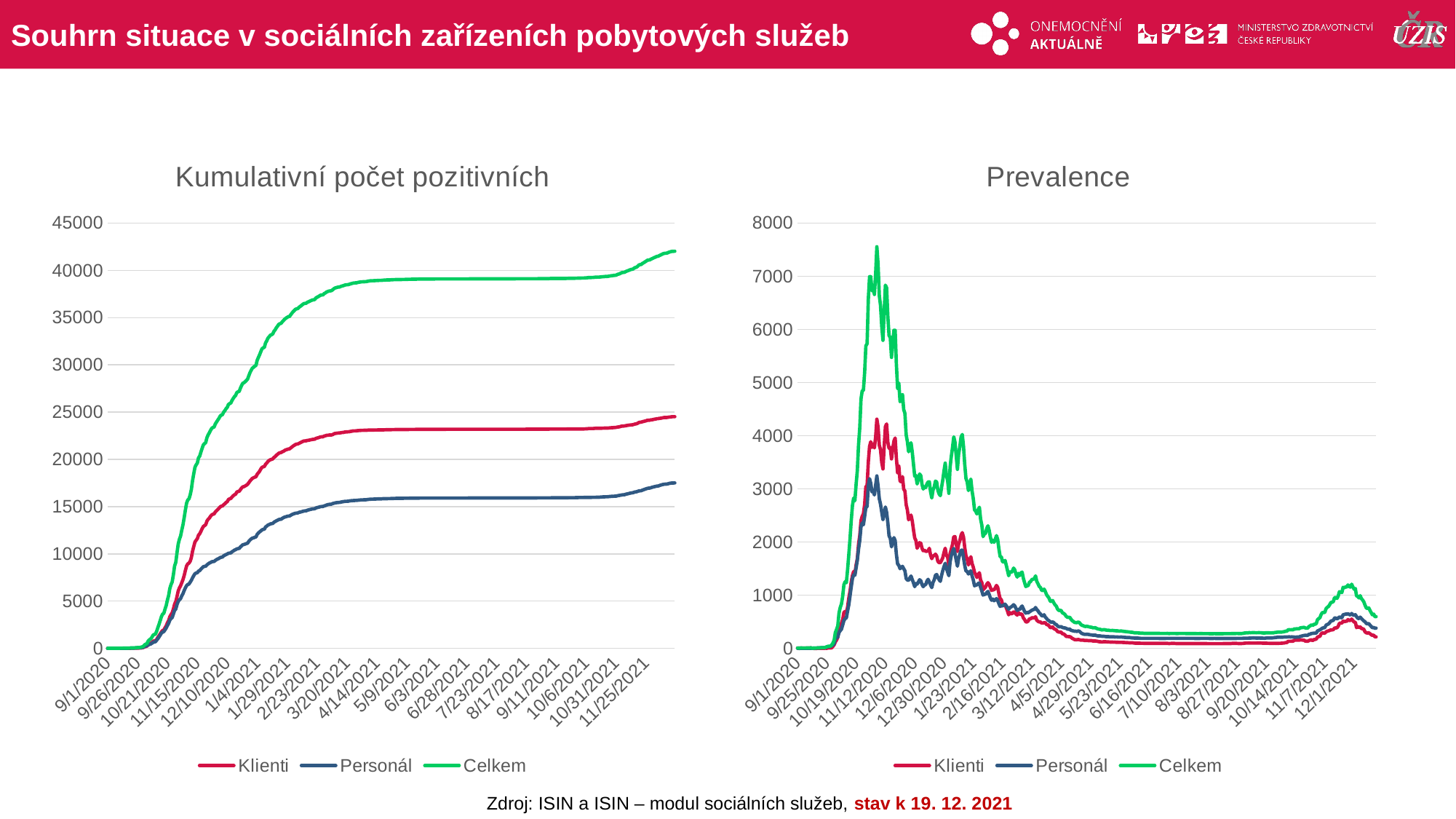

# Souhrn situace v sociálních zařízeních pobytových služeb

### Chart: Kumulativní počet pozitivních

| Category | Klienti | Personál | Celkem |
|---|---|---|---|
| 44075 | 6.0 | 1.0 | 7.0 |
| 44076 | 6.0 | 1.0 | 7.0 |
| 44077 | 6.0 | 1.0 | 7.0 |
| 44078 | 6.0 | 4.0 | 10.0 |
| 44079 | 6.0 | 4.0 | 10.0 |
| 44080 | 6.0 | 4.0 | 10.0 |
| 44081 | 6.0 | 4.0 | 10.0 |
| 44082 | 7.0 | 4.0 | 11.0 |
| 44083 | 8.0 | 6.0 | 14.0 |
| 44084 | 8.0 | 7.0 | 15.0 |
| 44085 | 8.0 | 8.0 | 16.0 |
| 44086 | 11.0 | 9.0 | 20.0 |
| 44087 | 12.0 | 9.0 | 21.0 |
| 44088 | 12.0 | 12.0 | 24.0 |
| 44089 | 12.0 | 13.0 | 25.0 |
| 44090 | 12.0 | 15.0 | 27.0 |
| 44091 | 12.0 | 17.0 | 29.0 |
| 44092 | 14.0 | 19.0 | 33.0 |
| 44093 | 15.0 | 20.0 | 35.0 |
| 44094 | 18.0 | 24.0 | 42.0 |
| 44095 | 19.0 | 29.0 | 48.0 |
| 44096 | 19.0 | 33.0 | 52.0 |
| 44097 | 20.0 | 34.0 | 54.0 |
| 44098 | 23.0 | 38.0 | 61.0 |
| 44099 | 24.0 | 50.0 | 74.0 |
| 44100 | 29.0 | 57.0 | 86.0 |
| 44101 | 34.0 | 59.0 | 93.0 |
| 44102 | 37.0 | 63.0 | 100.0 |
| 44103 | 42.0 | 86.0 | 128.0 |
| 44104 | 70.0 | 96.0 | 166.0 |
| 44105 | 101.0 | 126.0 | 227.0 |
| 44106 | 163.0 | 220.0 | 383.0 |
| 44107 | 199.0 | 251.0 | 450.0 |
| 44108 | 253.0 | 280.0 | 533.0 |
| 44109 | 420.0 | 370.0 | 790.0 |
| 44110 | 502.0 | 416.0 | 918.0 |
| 44111 | 547.0 | 458.0 | 1005.0 |
| 44112 | 625.0 | 542.0 | 1167.0 |
| 44113 | 764.0 | 629.0 | 1393.0 |
| 44114 | 794.0 | 680.0 | 1474.0 |
| 44115 | 805.0 | 705.0 | 1510.0 |
| 44116 | 943.0 | 864.0 | 1807.0 |
| 44117 | 1165.0 | 1018.0 | 2183.0 |
| 44118 | 1346.0 | 1209.0 | 2555.0 |
| 44119 | 1539.0 | 1408.0 | 2947.0 |
| 44120 | 1744.0 | 1619.0 | 3363.0 |
| 44121 | 1899.0 | 1723.0 | 3622.0 |
| 44122 | 1940.0 | 1771.0 | 3711.0 |
| 44123 | 2182.0 | 1962.0 | 4144.0 |
| 44124 | 2382.0 | 2155.0 | 4537.0 |
| 44125 | 2708.0 | 2412.0 | 5120.0 |
| 44126 | 2936.0 | 2647.0 | 5583.0 |
| 44127 | 3351.0 | 2981.0 | 6332.0 |
| 44128 | 3578.0 | 3168.0 | 6746.0 |
| 44129 | 3773.0 | 3258.0 | 7031.0 |
| 44130 | 4160.0 | 3633.0 | 7793.0 |
| 44131 | 4682.0 | 4029.0 | 8711.0 |
| 44132 | 4942.0 | 4162.0 | 9104.0 |
| 44133 | 5480.0 | 4631.0 | 10111.0 |
| 44134 | 6067.0 | 4963.0 | 11030.0 |
| 44135 | 6404.0 | 5146.0 | 11550.0 |
| 44136 | 6616.0 | 5262.0 | 11878.0 |
| 44137 | 6947.0 | 5559.0 | 12506.0 |
| 44138 | 7279.0 | 5790.0 | 13069.0 |
| 44139 | 7703.0 | 6119.0 | 13822.0 |
| 44140 | 8236.0 | 6398.0 | 14634.0 |
| 44141 | 8724.0 | 6638.0 | 15362.0 |
| 44142 | 8938.0 | 6755.0 | 15693.0 |
| 44143 | 9016.0 | 6803.0 | 15819.0 |
| 44144 | 9220.0 | 7000.0 | 16220.0 |
| 44145 | 9605.0 | 7205.0 | 16810.0 |
| 44146 | 10282.0 | 7467.0 | 17749.0 |
| 44147 | 10780.0 | 7697.0 | 18477.0 |
| 44148 | 11261.0 | 7901.0 | 19162.0 |
| 44149 | 11440.0 | 7974.0 | 19414.0 |
| 44150 | 11604.0 | 8004.0 | 19608.0 |
| 44151 | 11986.0 | 8182.0 | 20168.0 |
| 44152 | 12124.0 | 8228.0 | 20352.0 |
| 44153 | 12390.0 | 8390.0 | 20780.0 |
| 44154 | 12659.0 | 8519.0 | 21178.0 |
| 44155 | 12897.0 | 8639.0 | 21536.0 |
| 44156 | 12991.0 | 8675.0 | 21666.0 |
| 44157 | 13082.0 | 8692.0 | 21774.0 |
| 44158 | 13460.0 | 8830.0 | 22290.0 |
| 44159 | 13658.0 | 8935.0 | 22593.0 |
| 44160 | 13782.0 | 9028.0 | 22810.0 |
| 44161 | 13976.0 | 9083.0 | 23059.0 |
| 44162 | 14115.0 | 9163.0 | 23278.0 |
| 44163 | 14193.0 | 9186.0 | 23379.0 |
| 44164 | 14221.0 | 9201.0 | 23422.0 |
| 44165 | 14434.0 | 9306.0 | 23740.0 |
| 44166 | 14557.0 | 9391.0 | 23948.0 |
| 44167 | 14689.0 | 9457.0 | 24146.0 |
| 44168 | 14817.0 | 9514.0 | 24331.0 |
| 44169 | 14959.0 | 9603.0 | 24562.0 |
| 44170 | 15047.0 | 9643.0 | 24690.0 |
| 44171 | 15067.0 | 9668.0 | 24735.0 |
| 44172 | 15209.0 | 9788.0 | 24997.0 |
| 44173 | 15298.0 | 9864.0 | 25162.0 |
| 44174 | 15439.0 | 9926.0 | 25365.0 |
| 44175 | 15522.0 | 9985.0 | 25507.0 |
| 44176 | 15752.0 | 10062.0 | 25814.0 |
| 44177 | 15819.0 | 10083.0 | 25902.0 |
| 44178 | 15868.0 | 10100.0 | 25968.0 |
| 44179 | 16016.0 | 10228.0 | 26244.0 |
| 44180 | 16149.0 | 10299.0 | 26448.0 |
| 44181 | 16249.0 | 10394.0 | 26643.0 |
| 44182 | 16317.0 | 10445.0 | 26762.0 |
| 44183 | 16539.0 | 10527.0 | 27066.0 |
| 44184 | 16600.0 | 10554.0 | 27154.0 |
| 44185 | 16621.0 | 10581.0 | 27202.0 |
| 44186 | 16799.0 | 10739.0 | 27538.0 |
| 44187 | 16975.0 | 10850.0 | 27825.0 |
| 44188 | 17097.0 | 10966.0 | 28063.0 |
| 44189 | 17115.0 | 10994.0 | 28109.0 |
| 44190 | 17186.0 | 11038.0 | 28224.0 |
| 44191 | 17264.0 | 11087.0 | 28351.0 |
| 44192 | 17362.0 | 11133.0 | 28495.0 |
| 44193 | 17527.0 | 11324.0 | 28851.0 |
| 44194 | 17712.0 | 11470.0 | 29182.0 |
| 44195 | 17856.0 | 11581.0 | 29437.0 |
| 44196 | 17989.0 | 11666.0 | 29655.0 |
| 44197 | 18054.0 | 11695.0 | 29749.0 |
| 44198 | 18113.0 | 11754.0 | 29867.0 |
| 44199 | 18154.0 | 11789.0 | 29943.0 |
| 44200 | 18423.0 | 12064.0 | 30487.0 |
| 44201 | 18575.0 | 12207.0 | 30782.0 |
| 44202 | 18735.0 | 12319.0 | 31054.0 |
| 44203 | 18967.0 | 12418.0 | 31385.0 |
| 44204 | 19152.0 | 12539.0 | 31691.0 |
| 44205 | 19213.0 | 12587.0 | 31800.0 |
| 44206 | 19243.0 | 12612.0 | 31855.0 |
| 44207 | 19481.0 | 12842.0 | 32323.0 |
| 44208 | 19607.0 | 12938.0 | 32545.0 |
| 44209 | 19781.0 | 13046.0 | 32827.0 |
| 44210 | 19878.0 | 13099.0 | 32977.0 |
| 44211 | 19964.0 | 13164.0 | 33128.0 |
| 44212 | 19999.0 | 13196.0 | 33195.0 |
| 44213 | 20044.0 | 13222.0 | 33266.0 |
| 44214 | 20205.0 | 13346.0 | 33551.0 |
| 44215 | 20284.0 | 13421.0 | 33705.0 |
| 44216 | 20430.0 | 13492.0 | 33922.0 |
| 44217 | 20536.0 | 13552.0 | 34088.0 |
| 44218 | 20650.0 | 13631.0 | 34281.0 |
| 44219 | 20703.0 | 13657.0 | 34360.0 |
| 44220 | 20728.0 | 13668.0 | 34396.0 |
| 44221 | 20812.0 | 13757.0 | 34569.0 |
| 44222 | 20853.0 | 13833.0 | 34686.0 |
| 44223 | 20948.0 | 13892.0 | 34840.0 |
| 44224 | 21014.0 | 13924.0 | 34938.0 |
| 44225 | 21051.0 | 13970.0 | 35021.0 |
| 44226 | 21100.0 | 13999.0 | 35099.0 |
| 44227 | 21109.0 | 14008.0 | 35117.0 |
| 44228 | 21214.0 | 14087.0 | 35301.0 |
| 44229 | 21308.0 | 14156.0 | 35464.0 |
| 44230 | 21410.0 | 14214.0 | 35624.0 |
| 44231 | 21492.0 | 14256.0 | 35748.0 |
| 44232 | 21576.0 | 14303.0 | 35879.0 |
| 44233 | 21618.0 | 14314.0 | 35932.0 |
| 44234 | 21634.0 | 14331.0 | 35965.0 |
| 44235 | 21699.0 | 14401.0 | 36100.0 |
| 44236 | 21765.0 | 14422.0 | 36187.0 |
| 44237 | 21832.0 | 14455.0 | 36287.0 |
| 44238 | 21897.0 | 14493.0 | 36390.0 |
| 44239 | 21949.0 | 14532.0 | 36481.0 |
| 44240 | 21957.0 | 14547.0 | 36504.0 |
| 44241 | 21970.0 | 14557.0 | 36527.0 |
| 44242 | 22007.0 | 14620.0 | 36627.0 |
| 44243 | 22024.0 | 14653.0 | 36677.0 |
| 44244 | 22054.0 | 14689.0 | 36743.0 |
| 44245 | 22081.0 | 14718.0 | 36799.0 |
| 44246 | 22108.0 | 14753.0 | 36861.0 |
| 44247 | 22126.0 | 14759.0 | 36885.0 |
| 44248 | 22131.0 | 14777.0 | 36908.0 |
| 44249 | 22220.0 | 14850.0 | 37070.0 |
| 44250 | 22255.0 | 14894.0 | 37149.0 |
| 44251 | 22289.0 | 14928.0 | 37217.0 |
| 44252 | 22335.0 | 14960.0 | 37295.0 |
| 44253 | 22381.0 | 14999.0 | 37380.0 |
| 44254 | 22390.0 | 15008.0 | 37398.0 |
| 44255 | 22393.0 | 15017.0 | 37410.0 |
| 44256 | 22471.0 | 15074.0 | 37545.0 |
| 44257 | 22499.0 | 15113.0 | 37612.0 |
| 44258 | 22545.0 | 15169.0 | 37714.0 |
| 44259 | 22554.0 | 15207.0 | 37761.0 |
| 44260 | 22577.0 | 15235.0 | 37812.0 |
| 44261 | 22582.0 | 15249.0 | 37831.0 |
| 44262 | 22587.0 | 15259.0 | 37846.0 |
| 44263 | 22614.0 | 15319.0 | 37933.0 |
| 44264 | 22691.0 | 15356.0 | 38047.0 |
| 44265 | 22746.0 | 15385.0 | 38131.0 |
| 44266 | 22758.0 | 15411.0 | 38169.0 |
| 44267 | 22783.0 | 15429.0 | 38212.0 |
| 44268 | 22792.0 | 15440.0 | 38232.0 |
| 44269 | 22798.0 | 15447.0 | 38245.0 |
| 44270 | 22824.0 | 15482.0 | 38306.0 |
| 44271 | 22844.0 | 15505.0 | 38349.0 |
| 44272 | 22851.0 | 15528.0 | 38379.0 |
| 44273 | 22888.0 | 15544.0 | 38432.0 |
| 44274 | 22906.0 | 15564.0 | 38470.0 |
| 44275 | 22915.0 | 15565.0 | 38480.0 |
| 44276 | 22919.0 | 15569.0 | 38488.0 |
| 44277 | 22933.0 | 15598.0 | 38531.0 |
| 44278 | 22961.0 | 15616.0 | 38577.0 |
| 44279 | 22980.0 | 15626.0 | 38606.0 |
| 44280 | 23011.0 | 15634.0 | 38645.0 |
| 44281 | 23017.0 | 15650.0 | 38667.0 |
| 44282 | 23020.0 | 15653.0 | 38673.0 |
| 44283 | 23024.0 | 15654.0 | 38678.0 |
| 44284 | 23045.0 | 15673.0 | 38718.0 |
| 44285 | 23055.0 | 15687.0 | 38742.0 |
| 44286 | 23064.0 | 15700.0 | 38764.0 |
| 44287 | 23073.0 | 15712.0 | 38785.0 |
| 44288 | 23076.0 | 15715.0 | 38791.0 |
| 44289 | 23079.0 | 15718.0 | 38797.0 |
| 44290 | 23081.0 | 15720.0 | 38801.0 |
| 44291 | 23082.0 | 15725.0 | 38807.0 |
| 44292 | 23087.0 | 15747.0 | 38834.0 |
| 44293 | 23105.0 | 15763.0 | 38868.0 |
| 44294 | 23106.0 | 15779.0 | 38885.0 |
| 44295 | 23109.0 | 15787.0 | 38896.0 |
| 44296 | 23110.0 | 15791.0 | 38901.0 |
| 44297 | 23110.0 | 15792.0 | 38902.0 |
| 44298 | 23111.0 | 15800.0 | 38911.0 |
| 44299 | 23113.0 | 15806.0 | 38919.0 |
| 44300 | 23114.0 | 15810.0 | 38924.0 |
| 44301 | 23117.0 | 15816.0 | 38933.0 |
| 44302 | 23118.0 | 15822.0 | 38940.0 |
| 44303 | 23119.0 | 15823.0 | 38942.0 |
| 44304 | 23120.0 | 15824.0 | 38944.0 |
| 44305 | 23125.0 | 15834.0 | 38959.0 |
| 44306 | 23129.0 | 15837.0 | 38966.0 |
| 44307 | 23132.0 | 15840.0 | 38972.0 |
| 44308 | 23141.0 | 15844.0 | 38985.0 |
| 44309 | 23145.0 | 15847.0 | 38992.0 |
| 44310 | 23146.0 | 15848.0 | 38994.0 |
| 44311 | 23146.0 | 15848.0 | 38994.0 |
| 44312 | 23147.0 | 15855.0 | 39002.0 |
| 44313 | 23150.0 | 15862.0 | 39012.0 |
| 44314 | 23151.0 | 15864.0 | 39015.0 |
| 44315 | 23153.0 | 15866.0 | 39019.0 |
| 44316 | 23154.0 | 15871.0 | 39025.0 |
| 44317 | 23154.0 | 15871.0 | 39025.0 |
| 44318 | 23154.0 | 15872.0 | 39026.0 |
| 44319 | 23154.0 | 15874.0 | 39028.0 |
| 44320 | 23154.0 | 15876.0 | 39030.0 |
| 44321 | 23156.0 | 15877.0 | 39033.0 |
| 44322 | 23156.0 | 15882.0 | 39038.0 |
| 44323 | 23157.0 | 15884.0 | 39041.0 |
| 44324 | 23157.0 | 15885.0 | 39042.0 |
| 44325 | 23160.0 | 15885.0 | 39045.0 |
| 44326 | 23165.0 | 15886.0 | 39051.0 |
| 44327 | 23167.0 | 15890.0 | 39057.0 |
| 44328 | 23167.0 | 15890.0 | 39057.0 |
| 44329 | 23169.0 | 15892.0 | 39061.0 |
| 44330 | 23172.0 | 15893.0 | 39065.0 |
| 44331 | 23173.0 | 15893.0 | 39066.0 |
| 44332 | 23173.0 | 15893.0 | 39066.0 |
| 44333 | 23176.0 | 15897.0 | 39073.0 |
| 44334 | 23176.0 | 15901.0 | 39077.0 |
| 44335 | 23178.0 | 15902.0 | 39080.0 |
| 44336 | 23178.0 | 15905.0 | 39083.0 |
| 44337 | 23178.0 | 15905.0 | 39083.0 |
| 44338 | 23178.0 | 15905.0 | 39083.0 |
| 44339 | 23178.0 | 15905.0 | 39083.0 |
| 44340 | 23180.0 | 15907.0 | 39087.0 |
| 44341 | 23180.0 | 15908.0 | 39088.0 |
| 44342 | 23180.0 | 15909.0 | 39089.0 |
| 44343 | 23180.0 | 15910.0 | 39090.0 |
| 44344 | 23180.0 | 15910.0 | 39090.0 |
| 44345 | 23180.0 | 15910.0 | 39090.0 |
| 44346 | 23180.0 | 15910.0 | 39090.0 |
| 44347 | 23180.0 | 15910.0 | 39090.0 |
| 44348 | 23180.0 | 15910.0 | 39090.0 |
| 44349 | 23183.0 | 15910.0 | 39093.0 |
| 44350 | 23184.0 | 15911.0 | 39095.0 |
| 44351 | 23184.0 | 15911.0 | 39095.0 |
| 44352 | 23184.0 | 15911.0 | 39095.0 |
| 44353 | 23184.0 | 15911.0 | 39095.0 |
| 44354 | 23184.0 | 15911.0 | 39095.0 |
| 44355 | 23184.0 | 15911.0 | 39095.0 |
| 44356 | 23184.0 | 15911.0 | 39095.0 |
| 44357 | 23184.0 | 15911.0 | 39095.0 |
| 44358 | 23185.0 | 15911.0 | 39096.0 |
| 44359 | 23185.0 | 15911.0 | 39096.0 |
| 44360 | 23185.0 | 15911.0 | 39096.0 |
| 44361 | 23185.0 | 15911.0 | 39096.0 |
| 44362 | 23185.0 | 15911.0 | 39096.0 |
| 44363 | 23185.0 | 15911.0 | 39096.0 |
| 44364 | 23186.0 | 15911.0 | 39097.0 |
| 44365 | 23186.0 | 15911.0 | 39097.0 |
| 44366 | 23186.0 | 15911.0 | 39097.0 |
| 44367 | 23186.0 | 15911.0 | 39097.0 |
| 44368 | 23186.0 | 15911.0 | 39097.0 |
| 44369 | 23186.0 | 15911.0 | 39097.0 |
| 44370 | 23187.0 | 15911.0 | 39098.0 |
| 44371 | 23188.0 | 15911.0 | 39099.0 |
| 44372 | 23188.0 | 15911.0 | 39099.0 |
| 44373 | 23188.0 | 15911.0 | 39099.0 |
| 44374 | 23188.0 | 15911.0 | 39099.0 |
| 44375 | 23188.0 | 15911.0 | 39099.0 |
| 44376 | 23188.0 | 15911.0 | 39099.0 |
| 44377 | 23188.0 | 15912.0 | 39100.0 |
| 44378 | 23189.0 | 15912.0 | 39101.0 |
| 44379 | 23189.0 | 15912.0 | 39101.0 |
| 44380 | 23189.0 | 15912.0 | 39101.0 |
| 44381 | 23190.0 | 15912.0 | 39102.0 |
| 44382 | 23190.0 | 15912.0 | 39102.0 |
| 44383 | 23190.0 | 15912.0 | 39102.0 |
| 44384 | 23190.0 | 15912.0 | 39102.0 |
| 44385 | 23191.0 | 15912.0 | 39103.0 |
| 44386 | 23191.0 | 15912.0 | 39103.0 |
| 44387 | 23191.0 | 15912.0 | 39103.0 |
| 44388 | 23191.0 | 15913.0 | 39104.0 |
| 44389 | 23191.0 | 15913.0 | 39104.0 |
| 44390 | 23191.0 | 15913.0 | 39104.0 |
| 44391 | 23191.0 | 15913.0 | 39104.0 |
| 44392 | 23191.0 | 15913.0 | 39104.0 |
| 44393 | 23191.0 | 15913.0 | 39104.0 |
| 44394 | 23191.0 | 15913.0 | 39104.0 |
| 44395 | 23191.0 | 15913.0 | 39104.0 |
| 44396 | 23191.0 | 15913.0 | 39104.0 |
| 44397 | 23191.0 | 15913.0 | 39104.0 |
| 44398 | 23191.0 | 15914.0 | 39105.0 |
| 44399 | 23191.0 | 15914.0 | 39105.0 |
| 44400 | 23191.0 | 15914.0 | 39105.0 |
| 44401 | 23192.0 | 15914.0 | 39106.0 |
| 44402 | 23192.0 | 15914.0 | 39106.0 |
| 44403 | 23192.0 | 15914.0 | 39106.0 |
| 44404 | 23192.0 | 15915.0 | 39107.0 |
| 44405 | 23192.0 | 15917.0 | 39109.0 |
| 44406 | 23192.0 | 15917.0 | 39109.0 |
| 44407 | 23192.0 | 15917.0 | 39109.0 |
| 44408 | 23192.0 | 15917.0 | 39109.0 |
| 44409 | 23192.0 | 15917.0 | 39109.0 |
| 44410 | 23192.0 | 15917.0 | 39109.0 |
| 44411 | 23192.0 | 15917.0 | 39109.0 |
| 44412 | 23192.0 | 15917.0 | 39109.0 |
| 44413 | 23192.0 | 15917.0 | 39109.0 |
| 44414 | 23192.0 | 15917.0 | 39109.0 |
| 44415 | 23192.0 | 15917.0 | 39109.0 |
| 44416 | 23192.0 | 15918.0 | 39110.0 |
| 44417 | 23192.0 | 15918.0 | 39110.0 |
| 44418 | 23192.0 | 15918.0 | 39110.0 |
| 44419 | 23192.0 | 15919.0 | 39111.0 |
| 44420 | 23192.0 | 15919.0 | 39111.0 |
| 44421 | 23192.0 | 15919.0 | 39111.0 |
| 44422 | 23192.0 | 15919.0 | 39111.0 |
| 44423 | 23192.0 | 15919.0 | 39111.0 |
| 44424 | 23193.0 | 15919.0 | 39112.0 |
| 44425 | 23194.0 | 15919.0 | 39113.0 |
| 44426 | 23194.0 | 15919.0 | 39113.0 |
| 44427 | 23195.0 | 15919.0 | 39114.0 |
| 44428 | 23195.0 | 15919.0 | 39114.0 |
| 44429 | 23195.0 | 15919.0 | 39114.0 |
| 44430 | 23195.0 | 15919.0 | 39114.0 |
| 44431 | 23197.0 | 15920.0 | 39117.0 |
| 44432 | 23197.0 | 15920.0 | 39117.0 |
| 44433 | 23197.0 | 15920.0 | 39117.0 |
| 44434 | 23197.0 | 15921.0 | 39118.0 |
| 44435 | 23197.0 | 15922.0 | 39119.0 |
| 44436 | 23197.0 | 15923.0 | 39120.0 |
| 44437 | 23197.0 | 15923.0 | 39120.0 |
| 44438 | 23197.0 | 15923.0 | 39120.0 |
| 44439 | 23197.0 | 15923.0 | 39120.0 |
| 44440 | 23198.0 | 15925.0 | 39123.0 |
| 44441 | 23202.0 | 15926.0 | 39128.0 |
| 44442 | 23204.0 | 15927.0 | 39131.0 |
| 44443 | 23205.0 | 15927.0 | 39132.0 |
| 44444 | 23205.0 | 15927.0 | 39132.0 |
| 44445 | 23209.0 | 15928.0 | 39137.0 |
| 44446 | 23209.0 | 15930.0 | 39139.0 |
| 44447 | 23209.0 | 15931.0 | 39140.0 |
| 44448 | 23210.0 | 15932.0 | 39142.0 |
| 44449 | 23210.0 | 15932.0 | 39142.0 |
| 44450 | 23210.0 | 15932.0 | 39142.0 |
| 44451 | 23210.0 | 15933.0 | 39143.0 |
| 44452 | 23211.0 | 15933.0 | 39144.0 |
| 44453 | 23211.0 | 15934.0 | 39145.0 |
| 44454 | 23211.0 | 15934.0 | 39145.0 |
| 44455 | 23211.0 | 15934.0 | 39145.0 |
| 44456 | 23211.0 | 15934.0 | 39145.0 |
| 44457 | 23211.0 | 15935.0 | 39146.0 |
| 44458 | 23211.0 | 15935.0 | 39146.0 |
| 44459 | 23212.0 | 15939.0 | 39151.0 |
| 44460 | 23216.0 | 15942.0 | 39158.0 |
| 44461 | 23217.0 | 15944.0 | 39161.0 |
| 44462 | 23217.0 | 15944.0 | 39161.0 |
| 44463 | 23217.0 | 15944.0 | 39161.0 |
| 44464 | 23217.0 | 15945.0 | 39162.0 |
| 44465 | 23217.0 | 15946.0 | 39163.0 |
| 44466 | 23219.0 | 15951.0 | 39170.0 |
| 44467 | 23219.0 | 15953.0 | 39172.0 |
| 44468 | 23220.0 | 15960.0 | 39180.0 |
| 44469 | 23220.0 | 15963.0 | 39183.0 |
| 44470 | 23221.0 | 15965.0 | 39186.0 |
| 44471 | 23222.0 | 15965.0 | 39187.0 |
| 44472 | 23223.0 | 15965.0 | 39188.0 |
| 44473 | 23225.0 | 15968.0 | 39193.0 |
| 44474 | 23227.0 | 15973.0 | 39200.0 |
| 44475 | 23238.0 | 15975.0 | 39213.0 |
| 44476 | 23240.0 | 15976.0 | 39216.0 |
| 44477 | 23265.0 | 15978.0 | 39243.0 |
| 44478 | 23266.0 | 15979.0 | 39245.0 |
| 44479 | 23266.0 | 15979.0 | 39245.0 |
| 44480 | 23267.0 | 15981.0 | 39248.0 |
| 44481 | 23267.0 | 15984.0 | 39251.0 |
| 44482 | 23287.0 | 15985.0 | 39272.0 |
| 44483 | 23290.0 | 15988.0 | 39278.0 |
| 44484 | 23292.0 | 15994.0 | 39286.0 |
| 44485 | 23292.0 | 15996.0 | 39288.0 |
| 44486 | 23292.0 | 15997.0 | 39289.0 |
| 44487 | 23298.0 | 16009.0 | 39307.0 |
| 44488 | 23302.0 | 16017.0 | 39319.0 |
| 44489 | 23306.0 | 16026.0 | 39332.0 |
| 44490 | 23308.0 | 16033.0 | 39341.0 |
| 44491 | 23313.0 | 16043.0 | 39356.0 |
| 44492 | 23314.0 | 16043.0 | 39357.0 |
| 44493 | 23315.0 | 16046.0 | 39361.0 |
| 44494 | 23329.0 | 16065.0 | 39394.0 |
| 44495 | 23338.0 | 16070.0 | 39408.0 |
| 44496 | 23349.0 | 16087.0 | 39436.0 |
| 44497 | 23349.0 | 16090.0 | 39439.0 |
| 44498 | 23367.0 | 16098.0 | 39465.0 |
| 44499 | 23374.0 | 16103.0 | 39477.0 |
| 44500 | 23385.0 | 16107.0 | 39492.0 |
| 44501 | 23420.0 | 16147.0 | 39567.0 |
| 44502 | 23433.0 | 16172.0 | 39605.0 |
| 44503 | 23449.0 | 16191.0 | 39640.0 |
| 44504 | 23501.0 | 16215.0 | 39716.0 |
| 44505 | 23524.0 | 16242.0 | 39766.0 |
| 44506 | 23530.0 | 16255.0 | 39785.0 |
| 44507 | 23535.0 | 16260.0 | 39795.0 |
| 44508 | 23564.0 | 16310.0 | 39874.0 |
| 44509 | 23593.0 | 16335.0 | 39928.0 |
| 44510 | 23608.0 | 16364.0 | 39972.0 |
| 44511 | 23626.0 | 16399.0 | 40025.0 |
| 44512 | 23643.0 | 16433.0 | 40076.0 |
| 44513 | 23656.0 | 16453.0 | 40109.0 |
| 44514 | 23670.0 | 16467.0 | 40137.0 |
| 44515 | 23713.0 | 16522.0 | 40235.0 |
| 44516 | 23745.0 | 16555.0 | 40300.0 |
| 44517 | 23768.0 | 16568.0 | 40336.0 |
| 44518 | 23823.0 | 16610.0 | 40433.0 |
| 44519 | 23907.0 | 16662.0 | 40569.0 |
| 44520 | 23933.0 | 16673.0 | 40606.0 |
| 44521 | 23942.0 | 16680.0 | 40622.0 |
| 44522 | 23990.0 | 16748.0 | 40738.0 |
| 44523 | 24013.0 | 16792.0 | 40805.0 |
| 44524 | 24054.0 | 16837.0 | 40891.0 |
| 44525 | 24084.0 | 16883.0 | 40967.0 |
| 44526 | 24136.0 | 16930.0 | 41066.0 |
| 44527 | 24139.0 | 16951.0 | 41090.0 |
| 44528 | 24146.0 | 16959.0 | 41105.0 |
| 44529 | 24184.0 | 16997.0 | 41181.0 |
| 44530 | 24194.0 | 17041.0 | 41235.0 |
| 44531 | 24221.0 | 17078.0 | 41299.0 |
| 44532 | 24252.0 | 17110.0 | 41362.0 |
| 44533 | 24268.0 | 17141.0 | 41409.0 |
| 44534 | 24307.0 | 17168.0 | 41475.0 |
| 44535 | 24312.0 | 17177.0 | 41489.0 |
| 44536 | 24336.0 | 17221.0 | 41557.0 |
| 44537 | 24350.0 | 17268.0 | 41618.0 |
| 44538 | 24376.0 | 17302.0 | 41678.0 |
| 44539 | 24407.0 | 17341.0 | 41748.0 |
| 44540 | 24429.0 | 17363.0 | 41792.0 |
| 44541 | 24432.0 | 17379.0 | 41811.0 |
| 44542 | 24433.0 | 17385.0 | 41818.0 |
| 44543 | 24446.0 | 17402.0 | 41848.0 |
| 44544 | 24472.0 | 17440.0 | 41912.0 |
| 44545 | 24483.0 | 17473.0 | 41956.0 |
| 44546 | 24500.0 | 17489.0 | 41989.0 |
| 44547 | 24518.0 | 17501.0 | 42019.0 |
| 44548 | 24518.0 | 17502.0 | 42020.0 |
| 44549 | 24518.0 | 17506.0 | 42024.0 |

### Chart: Prevalence

| Category | Klienti | Personál | Celkem |
|---|---|---|---|
| 44075 | 6.0 | 1.0 | 7.0 |
| 44076 | 6.0 | 0.0 | 6.0 |
| 44077 | 6.0 | 0.0 | 6.0 |
| 44078 | 6.0 | 3.0 | 9.0 |
| 44079 | 6.0 | 1.0 | 7.0 |
| 44080 | 6.0 | 1.0 | 7.0 |
| 44081 | 6.0 | 1.0 | 7.0 |
| 44082 | 7.0 | 1.0 | 8.0 |
| 44083 | 7.0 | 3.0 | 10.0 |
| 44084 | 6.0 | 3.0 | 9.0 |
| 44085 | 6.0 | 3.0 | 9.0 |
| 44086 | 9.0 | 3.0 | 12.0 |
| 44087 | 1.0 | 2.0 | 3.0 |
| 44088 | 0.0 | 5.0 | 5.0 |
| 44089 | 0.0 | 5.0 | 5.0 |
| 44090 | 0.0 | 7.0 | 7.0 |
| 44091 | 0.0 | 8.0 | 8.0 |
| 44092 | 2.0 | 8.0 | 10.0 |
| 44093 | 1.0 | 8.0 | 9.0 |
| 44094 | 3.0 | 11.0 | 14.0 |
| 44095 | 1.0 | 12.0 | 13.0 |
| 44096 | 0.0 | 13.0 | 13.0 |
| 44097 | 1.0 | 13.0 | 14.0 |
| 44098 | 4.0 | 17.0 | 21.0 |
| 44099 | 2.0 | 28.0 | 30.0 |
| 44100 | 7.0 | 32.0 | 39.0 |
| 44101 | 7.0 | 33.0 | 40.0 |
| 44102 | 7.0 | 36.0 | 43.0 |
| 44103 | 11.0 | 55.0 | 66.0 |
| 44104 | 38.0 | 60.0 | 98.0 |
| 44105 | 67.0 | 88.0 | 155.0 |
| 44106 | 122.0 | 176.0 | 298.0 |
| 44107 | 157.0 | 201.0 | 358.0 |
| 44108 | 209.0 | 214.0 | 423.0 |
| 44109 | 366.0 | 298.0 | 664.0 |
| 44110 | 437.0 | 333.0 | 770.0 |
| 44111 | 475.0 | 360.0 | 835.0 |
| 44112 | 543.0 | 440.0 | 983.0 |
| 44113 | 675.0 | 521.0 | 1196.0 |
| 44114 | 695.0 | 559.0 | 1254.0 |
| 44115 | 662.0 | 573.0 | 1235.0 |
| 44116 | 775.0 | 698.0 | 1473.0 |
| 44117 | 945.0 | 818.0 | 1763.0 |
| 44118 | 1075.0 | 983.0 | 2058.0 |
| 44119 | 1243.0 | 1151.0 | 2394.0 |
| 44120 | 1371.0 | 1316.0 | 2687.0 |
| 44121 | 1447.0 | 1383.0 | 2830.0 |
| 44122 | 1401.0 | 1377.0 | 2778.0 |
| 44123 | 1571.0 | 1514.0 | 3085.0 |
| 44124 | 1684.0 | 1654.0 | 3338.0 |
| 44125 | 1962.0 | 1870.0 | 3832.0 |
| 44126 | 2119.0 | 2028.0 | 4147.0 |
| 44127 | 2404.0 | 2287.0 | 4691.0 |
| 44128 | 2486.0 | 2360.0 | 4846.0 |
| 44129 | 2529.0 | 2325.0 | 4854.0 |
| 44130 | 2710.0 | 2484.0 | 5194.0 |
| 44131 | 3039.0 | 2653.0 | 5692.0 |
| 44132 | 3065.0 | 2666.0 | 5731.0 |
| 44133 | 3504.0 | 3059.0 | 6563.0 |
| 44134 | 3800.0 | 3192.0 | 6992.0 |
| 44135 | 3888.0 | 3106.0 | 6994.0 |
| 44136 | 3782.0 | 2945.0 | 6727.0 |
| 44137 | 3844.0 | 2959.0 | 6803.0 |
| 44138 | 3772.0 | 2886.0 | 6658.0 |
| 44139 | 3983.0 | 3072.0 | 7055.0 |
| 44140 | 4312.0 | 3244.0 | 7556.0 |
| 44141 | 4170.0 | 3063.0 | 7233.0 |
| 44142 | 3821.0 | 2814.0 | 6635.0 |
| 44143 | 3739.0 | 2714.0 | 6453.0 |
| 44144 | 3495.0 | 2561.0 | 6056.0 |
| 44145 | 3375.0 | 2420.0 | 5795.0 |
| 44146 | 3794.0 | 2537.0 | 6331.0 |
| 44147 | 4174.0 | 2659.0 | 6833.0 |
| 44148 | 4222.0 | 2561.0 | 6783.0 |
| 44149 | 3879.0 | 2359.0 | 6238.0 |
| 44150 | 3766.0 | 2117.0 | 5883.0 |
| 44151 | 3779.0 | 2072.0 | 5851.0 |
| 44152 | 3564.0 | 1910.0 | 5474.0 |
| 44153 | 3752.0 | 2010.0 | 5762.0 |
| 44154 | 3902.0 | 2083.0 | 5985.0 |
| 44155 | 3958.0 | 2026.0 | 5984.0 |
| 44156 | 3579.0 | 1772.0 | 5351.0 |
| 44157 | 3304.0 | 1587.0 | 4891.0 |
| 44158 | 3428.0 | 1563.0 | 4991.0 |
| 44159 | 3143.0 | 1499.0 | 4642.0 |
| 44160 | 3136.0 | 1522.0 | 4658.0 |
| 44161 | 3229.0 | 1543.0 | 4772.0 |
| 44162 | 2993.0 | 1498.0 | 4491.0 |
| 44163 | 2961.0 | 1460.0 | 4421.0 |
| 44164 | 2703.0 | 1314.0 | 4017.0 |
| 44165 | 2605.0 | 1287.0 | 3892.0 |
| 44166 | 2419.0 | 1280.0 | 3699.0 |
| 44167 | 2451.0 | 1325.0 | 3776.0 |
| 44168 | 2508.0 | 1361.0 | 3869.0 |
| 44169 | 2398.0 | 1295.0 | 3693.0 |
| 44170 | 2231.0 | 1234.0 | 3465.0 |
| 44171 | 2077.0 | 1161.0 | 3238.0 |
| 44172 | 2029.0 | 1221.0 | 3250.0 |
| 44173 | 1884.0 | 1209.0 | 3093.0 |
| 44174 | 1939.0 | 1246.0 | 3185.0 |
| 44175 | 1989.0 | 1292.0 | 3281.0 |
| 44176 | 1977.0 | 1272.0 | 3249.0 |
| 44177 | 1884.0 | 1201.0 | 3085.0 |
| 44178 | 1837.0 | 1161.0 | 2998.0 |
| 44179 | 1846.0 | 1194.0 | 3040.0 |
| 44180 | 1826.0 | 1198.0 | 3024.0 |
| 44181 | 1827.0 | 1266.0 | 3093.0 |
| 44182 | 1832.0 | 1299.0 | 3131.0 |
| 44183 | 1883.0 | 1249.0 | 3132.0 |
| 44184 | 1754.0 | 1193.0 | 2947.0 |
| 44185 | 1687.0 | 1143.0 | 2830.0 |
| 44186 | 1736.0 | 1242.0 | 2978.0 |
| 44187 | 1749.0 | 1288.0 | 3037.0 |
| 44188 | 1772.0 | 1375.0 | 3147.0 |
| 44189 | 1738.0 | 1390.0 | 3128.0 |
| 44190 | 1637.0 | 1336.0 | 2973.0 |
| 44191 | 1612.0 | 1292.0 | 2904.0 |
| 44192 | 1612.0 | 1261.0 | 2873.0 |
| 44193 | 1657.0 | 1373.0 | 3030.0 |
| 44194 | 1704.0 | 1461.0 | 3165.0 |
| 44195 | 1802.0 | 1535.0 | 3337.0 |
| 44196 | 1884.0 | 1601.0 | 3485.0 |
| 44197 | 1750.0 | 1506.0 | 3256.0 |
| 44198 | 1716.0 | 1434.0 | 3150.0 |
| 44199 | 1550.0 | 1367.0 | 2917.0 |
| 44200 | 1782.0 | 1626.0 | 3408.0 |
| 44201 | 1870.0 | 1746.0 | 3616.0 |
| 44202 | 1958.0 | 1821.0 | 3779.0 |
| 44203 | 2100.0 | 1880.0 | 3980.0 |
| 44204 | 2102.0 | 1780.0 | 3882.0 |
| 44205 | 1969.0 | 1664.0 | 3633.0 |
| 44206 | 1822.0 | 1546.0 | 3368.0 |
| 44207 | 1963.0 | 1691.0 | 3654.0 |
| 44208 | 2027.0 | 1775.0 | 3802.0 |
| 44209 | 2130.0 | 1846.0 | 3976.0 |
| 44210 | 2177.0 | 1847.0 | 4024.0 |
| 44211 | 2093.0 | 1705.0 | 3798.0 |
| 44212 | 1898.0 | 1562.0 | 3460.0 |
| 44213 | 1742.0 | 1453.0 | 3195.0 |
| 44214 | 1682.0 | 1450.0 | 3132.0 |
| 44215 | 1569.0 | 1399.0 | 2968.0 |
| 44216 | 1654.0 | 1431.0 | 3085.0 |
| 44217 | 1724.0 | 1459.0 | 3183.0 |
| 44218 | 1594.0 | 1365.0 | 2959.0 |
| 44219 | 1529.0 | 1287.0 | 2816.0 |
| 44220 | 1429.0 | 1177.0 | 2606.0 |
| 44221 | 1389.0 | 1190.0 | 2579.0 |
| 44222 | 1335.0 | 1194.0 | 2529.0 |
| 44223 | 1387.0 | 1220.0 | 2607.0 |
| 44224 | 1423.0 | 1231.0 | 2654.0 |
| 44225 | 1281.0 | 1147.0 | 2428.0 |
| 44226 | 1238.0 | 1080.0 | 2318.0 |
| 44227 | 1101.0 | 1002.0 | 2103.0 |
| 44228 | 1128.0 | 1021.0 | 2149.0 |
| 44229 | 1151.0 | 1012.0 | 2163.0 |
| 44230 | 1206.0 | 1050.0 | 2256.0 |
| 44231 | 1235.0 | 1071.0 | 2306.0 |
| 44232 | 1206.0 | 1017.0 | 2223.0 |
| 44233 | 1144.0 | 948.0 | 2092.0 |
| 44234 | 1090.0 | 905.0 | 1995.0 |
| 44235 | 1105.0 | 928.0 | 2033.0 |
| 44236 | 1099.0 | 896.0 | 1995.0 |
| 44237 | 1138.0 | 912.0 | 2050.0 |
| 44238 | 1184.0 | 937.0 | 2121.0 |
| 44239 | 1149.0 | 899.0 | 2048.0 |
| 44240 | 1028.0 | 840.0 | 1868.0 |
| 44241 | 936.0 | 789.0 | 1725.0 |
| 44242 | 915.0 | 807.0 | 1722.0 |
| 44243 | 830.0 | 798.0 | 1628.0 |
| 44244 | 809.0 | 817.0 | 1626.0 |
| 44245 | 823.0 | 832.0 | 1655.0 |
| 44246 | 764.0 | 803.0 | 1567.0 |
| 44247 | 703.0 | 763.0 | 1466.0 |
| 44248 | 631.0 | 736.0 | 1367.0 |
| 44249 | 674.0 | 767.0 | 1441.0 |
| 44250 | 648.0 | 780.0 | 1428.0 |
| 44251 | 659.0 | 796.0 | 1455.0 |
| 44252 | 689.0 | 821.0 | 1510.0 |
| 44253 | 677.0 | 799.0 | 1476.0 |
| 44254 | 645.0 | 749.0 | 1394.0 |
| 44255 | 626.0 | 714.0 | 1340.0 |
| 44256 | 674.0 | 737.0 | 1411.0 |
| 44257 | 640.0 | 730.0 | 1370.0 |
| 44258 | 647.0 | 771.0 | 1418.0 |
| 44259 | 639.0 | 797.0 | 1436.0 |
| 44260 | 573.0 | 746.0 | 1319.0 |
| 44261 | 544.0 | 695.0 | 1239.0 |
| 44262 | 500.0 | 663.0 | 1163.0 |
| 44263 | 495.0 | 681.0 | 1176.0 |
| 44264 | 516.0 | 667.0 | 1183.0 |
| 44265 | 557.0 | 687.0 | 1244.0 |
| 44266 | 556.0 | 702.0 | 1258.0 |
| 44267 | 577.0 | 718.0 | 1295.0 |
| 44268 | 574.0 | 728.0 | 1302.0 |
| 44269 | 574.0 | 734.0 | 1308.0 |
| 44270 | 595.0 | 769.0 | 1364.0 |
| 44271 | 531.0 | 731.0 | 1262.0 |
| 44272 | 510.0 | 707.0 | 1217.0 |
| 44273 | 497.0 | 669.0 | 1166.0 |
| 44274 | 497.0 | 649.0 | 1146.0 |
| 44275 | 477.0 | 616.0 | 1093.0 |
| 44276 | 476.0 | 611.0 | 1087.0 |
| 44277 | 482.0 | 633.0 | 1115.0 |
| 44278 | 482.0 | 588.0 | 1070.0 |
| 44279 | 448.0 | 563.0 | 1011.0 |
| 44280 | 444.0 | 534.0 | 978.0 |
| 44281 | 426.0 | 522.0 | 948.0 |
| 44282 | 392.0 | 499.0 | 891.0 |
| 44283 | 391.0 | 491.0 | 882.0 |
| 44284 | 403.0 | 498.0 | 901.0 |
| 44285 | 371.0 | 484.0 | 855.0 |
| 44286 | 362.0 | 457.0 | 819.0 |
| 44287 | 347.0 | 448.0 | 795.0 |
| 44288 | 318.0 | 423.0 | 741.0 |
| 44289 | 308.0 | 407.0 | 715.0 |
| 44290 | 307.0 | 406.0 | 713.0 |
| 44291 | 305.0 | 409.0 | 714.0 |
| 44292 | 275.0 | 395.0 | 670.0 |
| 44293 | 272.0 | 387.0 | 659.0 |
| 44294 | 257.0 | 385.0 | 642.0 |
| 44295 | 228.0 | 379.0 | 607.0 |
| 44296 | 223.0 | 364.0 | 587.0 |
| 44297 | 222.0 | 360.0 | 582.0 |
| 44298 | 222.0 | 365.0 | 587.0 |
| 44299 | 211.0 | 341.0 | 552.0 |
| 44300 | 189.0 | 334.0 | 523.0 |
| 44301 | 179.0 | 328.0 | 507.0 |
| 44302 | 165.0 | 324.0 | 489.0 |
| 44303 | 163.0 | 323.0 | 486.0 |
| 44304 | 164.0 | 320.0 | 484.0 |
| 44305 | 168.0 | 328.0 | 496.0 |
| 44306 | 162.0 | 322.0 | 484.0 |
| 44307 | 155.0 | 298.0 | 453.0 |
| 44308 | 154.0 | 280.0 | 434.0 |
| 44309 | 156.0 | 272.0 | 428.0 |
| 44310 | 150.0 | 265.0 | 415.0 |
| 44311 | 149.0 | 263.0 | 412.0 |
| 44312 | 149.0 | 267.0 | 416.0 |
| 44313 | 147.0 | 264.0 | 411.0 |
| 44314 | 146.0 | 259.0 | 405.0 |
| 44315 | 145.0 | 255.0 | 400.0 |
| 44316 | 145.0 | 252.0 | 397.0 |
| 44317 | 139.0 | 249.0 | 388.0 |
| 44318 | 139.0 | 248.0 | 387.0 |
| 44319 | 139.0 | 250.0 | 389.0 |
| 44320 | 136.0 | 239.0 | 375.0 |
| 44321 | 132.0 | 235.0 | 367.0 |
| 44322 | 126.0 | 236.0 | 362.0 |
| 44323 | 125.0 | 234.0 | 359.0 |
| 44324 | 119.0 | 229.0 | 348.0 |
| 44325 | 122.0 | 227.0 | 349.0 |
| 44326 | 126.0 | 228.0 | 354.0 |
| 44327 | 126.0 | 224.0 | 350.0 |
| 44328 | 123.0 | 220.0 | 343.0 |
| 44329 | 122.0 | 220.0 | 342.0 |
| 44330 | 121.0 | 220.0 | 341.0 |
| 44331 | 119.0 | 217.0 | 336.0 |
| 44332 | 118.0 | 217.0 | 335.0 |
| 44333 | 120.0 | 218.0 | 338.0 |
| 44334 | 116.0 | 219.0 | 335.0 |
| 44335 | 118.0 | 215.0 | 333.0 |
| 44336 | 115.0 | 216.0 | 331.0 |
| 44337 | 115.0 | 215.0 | 330.0 |
| 44338 | 114.0 | 212.0 | 326.0 |
| 44339 | 113.0 | 212.0 | 325.0 |
| 44340 | 114.0 | 214.0 | 328.0 |
| 44341 | 113.0 | 212.0 | 325.0 |
| 44342 | 112.0 | 209.0 | 321.0 |
| 44343 | 110.0 | 208.0 | 318.0 |
| 44344 | 109.0 | 206.0 | 315.0 |
| 44345 | 109.0 | 204.0 | 313.0 |
| 44346 | 106.0 | 204.0 | 310.0 |
| 44347 | 105.0 | 203.0 | 308.0 |
| 44348 | 104.0 | 200.0 | 304.0 |
| 44349 | 107.0 | 197.0 | 304.0 |
| 44350 | 103.0 | 196.0 | 299.0 |
| 44351 | 99.0 | 194.0 | 293.0 |
| 44352 | 98.0 | 194.0 | 292.0 |
| 44353 | 98.0 | 194.0 | 292.0 |
| 44354 | 98.0 | 193.0 | 291.0 |
| 44355 | 98.0 | 191.0 | 289.0 |
| 44356 | 97.0 | 189.0 | 286.0 |
| 44357 | 96.0 | 189.0 | 285.0 |
| 44358 | 97.0 | 189.0 | 286.0 |
| 44359 | 94.0 | 189.0 | 283.0 |
| 44360 | 94.0 | 189.0 | 283.0 |
| 44361 | 94.0 | 189.0 | 283.0 |
| 44362 | 94.0 | 189.0 | 283.0 |
| 44363 | 94.0 | 189.0 | 283.0 |
| 44364 | 94.0 | 188.0 | 282.0 |
| 44365 | 94.0 | 188.0 | 282.0 |
| 44366 | 94.0 | 188.0 | 282.0 |
| 44367 | 94.0 | 188.0 | 282.0 |
| 44368 | 94.0 | 188.0 | 282.0 |
| 44369 | 94.0 | 188.0 | 282.0 |
| 44370 | 95.0 | 188.0 | 283.0 |
| 44371 | 95.0 | 188.0 | 283.0 |
| 44372 | 94.0 | 187.0 | 281.0 |
| 44373 | 94.0 | 187.0 | 281.0 |
| 44374 | 94.0 | 187.0 | 281.0 |
| 44375 | 94.0 | 187.0 | 281.0 |
| 44376 | 94.0 | 187.0 | 281.0 |
| 44377 | 93.0 | 188.0 | 281.0 |
| 44378 | 94.0 | 188.0 | 282.0 |
| 44379 | 92.0 | 188.0 | 280.0 |
| 44380 | 92.0 | 188.0 | 280.0 |
| 44381 | 93.0 | 188.0 | 281.0 |
| 44382 | 93.0 | 188.0 | 281.0 |
| 44383 | 93.0 | 188.0 | 281.0 |
| 44384 | 93.0 | 188.0 | 281.0 |
| 44385 | 92.0 | 188.0 | 280.0 |
| 44386 | 92.0 | 188.0 | 280.0 |
| 44387 | 92.0 | 188.0 | 280.0 |
| 44388 | 92.0 | 189.0 | 281.0 |
| 44389 | 92.0 | 189.0 | 281.0 |
| 44390 | 92.0 | 189.0 | 281.0 |
| 44391 | 92.0 | 189.0 | 281.0 |
| 44392 | 92.0 | 189.0 | 281.0 |
| 44393 | 92.0 | 188.0 | 280.0 |
| 44394 | 92.0 | 188.0 | 280.0 |
| 44395 | 92.0 | 188.0 | 280.0 |
| 44396 | 92.0 | 188.0 | 280.0 |
| 44397 | 91.0 | 188.0 | 279.0 |
| 44398 | 91.0 | 189.0 | 280.0 |
| 44399 | 91.0 | 188.0 | 279.0 |
| 44400 | 91.0 | 188.0 | 279.0 |
| 44401 | 92.0 | 187.0 | 279.0 |
| 44402 | 91.0 | 187.0 | 278.0 |
| 44403 | 91.0 | 186.0 | 277.0 |
| 44404 | 91.0 | 187.0 | 278.0 |
| 44405 | 91.0 | 188.0 | 279.0 |
| 44406 | 91.0 | 188.0 | 279.0 |
| 44407 | 90.0 | 188.0 | 278.0 |
| 44408 | 90.0 | 188.0 | 278.0 |
| 44409 | 90.0 | 188.0 | 278.0 |
| 44410 | 90.0 | 188.0 | 278.0 |
| 44411 | 89.0 | 188.0 | 277.0 |
| 44412 | 89.0 | 188.0 | 277.0 |
| 44413 | 89.0 | 187.0 | 276.0 |
| 44414 | 89.0 | 187.0 | 276.0 |
| 44415 | 89.0 | 187.0 | 276.0 |
| 44416 | 89.0 | 188.0 | 277.0 |
| 44417 | 89.0 | 188.0 | 277.0 |
| 44418 | 89.0 | 187.0 | 276.0 |
| 44419 | 89.0 | 187.0 | 276.0 |
| 44420 | 89.0 | 187.0 | 276.0 |
| 44421 | 89.0 | 187.0 | 276.0 |
| 44422 | 89.0 | 187.0 | 276.0 |
| 44423 | 89.0 | 187.0 | 276.0 |
| 44424 | 90.0 | 187.0 | 277.0 |
| 44425 | 91.0 | 186.0 | 277.0 |
| 44426 | 91.0 | 186.0 | 277.0 |
| 44427 | 92.0 | 186.0 | 278.0 |
| 44428 | 91.0 | 186.0 | 277.0 |
| 44429 | 91.0 | 186.0 | 277.0 |
| 44430 | 91.0 | 186.0 | 277.0 |
| 44431 | 93.0 | 187.0 | 280.0 |
| 44432 | 93.0 | 187.0 | 280.0 |
| 44433 | 93.0 | 187.0 | 280.0 |
| 44434 | 93.0 | 187.0 | 280.0 |
| 44435 | 93.0 | 188.0 | 281.0 |
| 44436 | 92.0 | 188.0 | 280.0 |
| 44437 | 92.0 | 188.0 | 280.0 |
| 44438 | 92.0 | 188.0 | 280.0 |
| 44439 | 92.0 | 188.0 | 280.0 |
| 44440 | 93.0 | 190.0 | 283.0 |
| 44441 | 97.0 | 191.0 | 288.0 |
| 44442 | 99.0 | 192.0 | 291.0 |
| 44443 | 100.0 | 192.0 | 292.0 |
| 44444 | 99.0 | 192.0 | 291.0 |
| 44445 | 103.0 | 193.0 | 296.0 |
| 44446 | 100.0 | 194.0 | 294.0 |
| 44447 | 100.0 | 195.0 | 295.0 |
| 44448 | 100.0 | 196.0 | 296.0 |
| 44449 | 100.0 | 196.0 | 296.0 |
| 44450 | 100.0 | 195.0 | 295.0 |
| 44451 | 100.0 | 194.0 | 294.0 |
| 44452 | 101.0 | 194.0 | 295.0 |
| 44453 | 101.0 | 195.0 | 296.0 |
| 44454 | 101.0 | 194.0 | 295.0 |
| 44455 | 100.0 | 194.0 | 294.0 |
| 44456 | 98.0 | 193.0 | 291.0 |
| 44457 | 98.0 | 191.0 | 289.0 |
| 44458 | 98.0 | 191.0 | 289.0 |
| 44459 | 99.0 | 195.0 | 294.0 |
| 44460 | 96.0 | 197.0 | 293.0 |
| 44461 | 96.0 | 197.0 | 293.0 |
| 44462 | 94.0 | 197.0 | 291.0 |
| 44463 | 94.0 | 197.0 | 291.0 |
| 44464 | 94.0 | 198.0 | 292.0 |
| 44465 | 94.0 | 199.0 | 293.0 |
| 44466 | 96.0 | 203.0 | 299.0 |
| 44467 | 94.0 | 205.0 | 299.0 |
| 44468 | 95.0 | 210.0 | 305.0 |
| 44469 | 95.0 | 211.0 | 306.0 |
| 44470 | 96.0 | 212.0 | 308.0 |
| 44471 | 97.0 | 211.0 | 308.0 |
| 44472 | 98.0 | 210.0 | 308.0 |
| 44473 | 100.0 | 212.0 | 312.0 |
| 44474 | 102.0 | 214.0 | 316.0 |
| 44475 | 110.0 | 214.0 | 324.0 |
| 44476 | 109.0 | 215.0 | 324.0 |
| 44477 | 134.0 | 216.0 | 350.0 |
| 44478 | 134.0 | 217.0 | 351.0 |
| 44479 | 134.0 | 215.0 | 349.0 |
| 44480 | 135.0 | 217.0 | 352.0 |
| 44481 | 135.0 | 213.0 | 348.0 |
| 44482 | 154.0 | 213.0 | 367.0 |
| 44483 | 156.0 | 209.0 | 365.0 |
| 44484 | 156.0 | 214.0 | 370.0 |
| 44485 | 156.0 | 214.0 | 370.0 |
| 44486 | 155.0 | 215.0 | 370.0 |
| 44487 | 159.0 | 227.0 | 386.0 |
| 44488 | 159.0 | 231.0 | 390.0 |
| 44489 | 154.0 | 239.0 | 393.0 |
| 44490 | 154.0 | 242.0 | 396.0 |
| 44491 | 137.0 | 248.0 | 385.0 |
| 44492 | 136.0 | 244.0 | 380.0 |
| 44493 | 134.0 | 247.0 | 381.0 |
| 44494 | 147.0 | 265.0 | 412.0 |
| 44495 | 155.0 | 267.0 | 422.0 |
| 44496 | 163.0 | 281.0 | 444.0 |
| 44497 | 147.0 | 282.0 | 429.0 |
| 44498 | 165.0 | 287.0 | 452.0 |
| 44499 | 168.0 | 287.0 | 455.0 |
| 44500 | 177.0 | 288.0 | 465.0 |
| 44501 | 212.0 | 328.0 | 540.0 |
| 44502 | 222.0 | 338.0 | 560.0 |
| 44503 | 227.0 | 350.0 | 577.0 |
| 44504 | 274.0 | 363.0 | 637.0 |
| 44505 | 293.0 | 381.0 | 674.0 |
| 44506 | 287.0 | 388.0 | 675.0 |
| 44507 | 286.0 | 390.0 | 676.0 |
| 44508 | 310.0 | 436.0 | 746.0 |
| 44509 | 323.0 | 449.0 | 772.0 |
| 44510 | 329.0 | 459.0 | 788.0 |
| 44511 | 338.0 | 484.0 | 822.0 |
| 44512 | 350.0 | 513.0 | 863.0 |
| 44513 | 348.0 | 521.0 | 869.0 |
| 44514 | 353.0 | 527.0 | 880.0 |
| 44515 | 383.0 | 574.0 | 957.0 |
| 44516 | 385.0 | 570.0 | 955.0 |
| 44517 | 387.0 | 553.0 | 940.0 |
| 44518 | 418.0 | 570.0 | 988.0 |
| 44519 | 473.0 | 594.0 | 1067.0 |
| 44520 | 477.0 | 580.0 | 1057.0 |
| 44521 | 475.0 | 576.0 | 1051.0 |
| 44522 | 515.0 | 635.0 | 1150.0 |
| 44523 | 502.0 | 638.0 | 1140.0 |
| 44524 | 510.0 | 645.0 | 1155.0 |
| 44525 | 511.0 | 645.0 | 1156.0 |
| 44526 | 542.0 | 651.0 | 1193.0 |
| 44527 | 525.0 | 638.0 | 1163.0 |
| 44528 | 525.0 | 628.0 | 1153.0 |
| 44529 | 551.0 | 656.0 | 1207.0 |
| 44530 | 523.0 | 633.0 | 1156.0 |
| 44531 | 494.0 | 620.0 | 1114.0 |
| 44532 | 493.0 | 634.0 | 1127.0 |
| 44533 | 389.0 | 598.0 | 987.0 |
| 44534 | 411.0 | 568.0 | 979.0 |
| 44535 | 391.0 | 558.0 | 949.0 |
| 44536 | 404.0 | 588.0 | 992.0 |
| 44537 | 373.0 | 561.0 | 934.0 |
| 44538 | 371.0 | 539.0 | 910.0 |
| 44539 | 358.0 | 516.0 | 874.0 |
| 44540 | 311.0 | 500.0 | 811.0 |
| 44541 | 292.0 | 469.0 | 761.0 |
| 44542 | 289.0 | 461.0 | 750.0 |
| 44543 | 294.0 | 468.0 | 762.0 |
| 44544 | 277.0 | 439.0 | 716.0 |
| 44545 | 258.0 | 414.0 | 672.0 |
| 44546 | 244.0 | 388.0 | 632.0 |
| 44547 | 251.0 | 395.0 | 646.0 |
| 44548 | 219.0 | 379.0 | 598.0 |
| 44549 | 216.0 | 381.0 | 597.0 |
Zdroj: ISIN a ISIN – modul sociálních služeb, stav k 19. 12. 2021